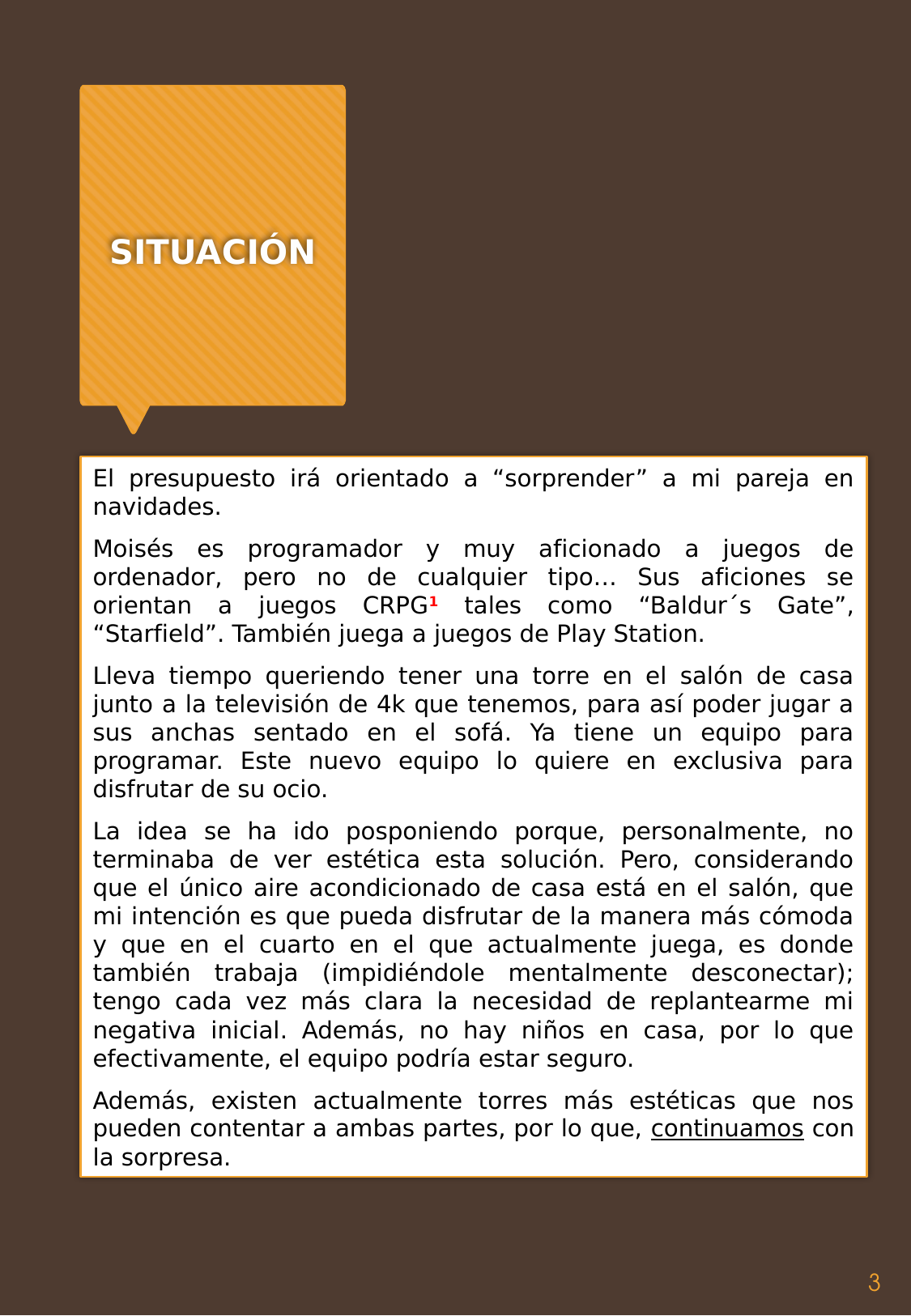

# SITUACIÓN
El presupuesto irá orientado a “sorprender” a mi pareja en navidades.
Moisés es programador y muy aficionado a juegos de ordenador, pero no de cualquier tipo… Sus aficiones se orientan a juegos CRPG1 tales como “Baldur´s Gate”, “Starfield”. También juega a juegos de Play Station.
Lleva tiempo queriendo tener una torre en el salón de casa junto a la televisión de 4k que tenemos, para así poder jugar a sus anchas sentado en el sofá. Ya tiene un equipo para programar. Este nuevo equipo lo quiere en exclusiva para disfrutar de su ocio.
La idea se ha ido posponiendo porque, personalmente, no terminaba de ver estética esta solución. Pero, considerando que el único aire acondicionado de casa está en el salón, que mi intención es que pueda disfrutar de la manera más cómoda y que en el cuarto en el que actualmente juega, es donde también trabaja (impidiéndole mentalmente desconectar); tengo cada vez más clara la necesidad de replantearme mi negativa inicial. Además, no hay niños en casa, por lo que efectivamente, el equipo podría estar seguro.
Además, existen actualmente torres más estéticas que nos pueden contentar a ambas partes, por lo que, continuamos con la sorpresa.
3